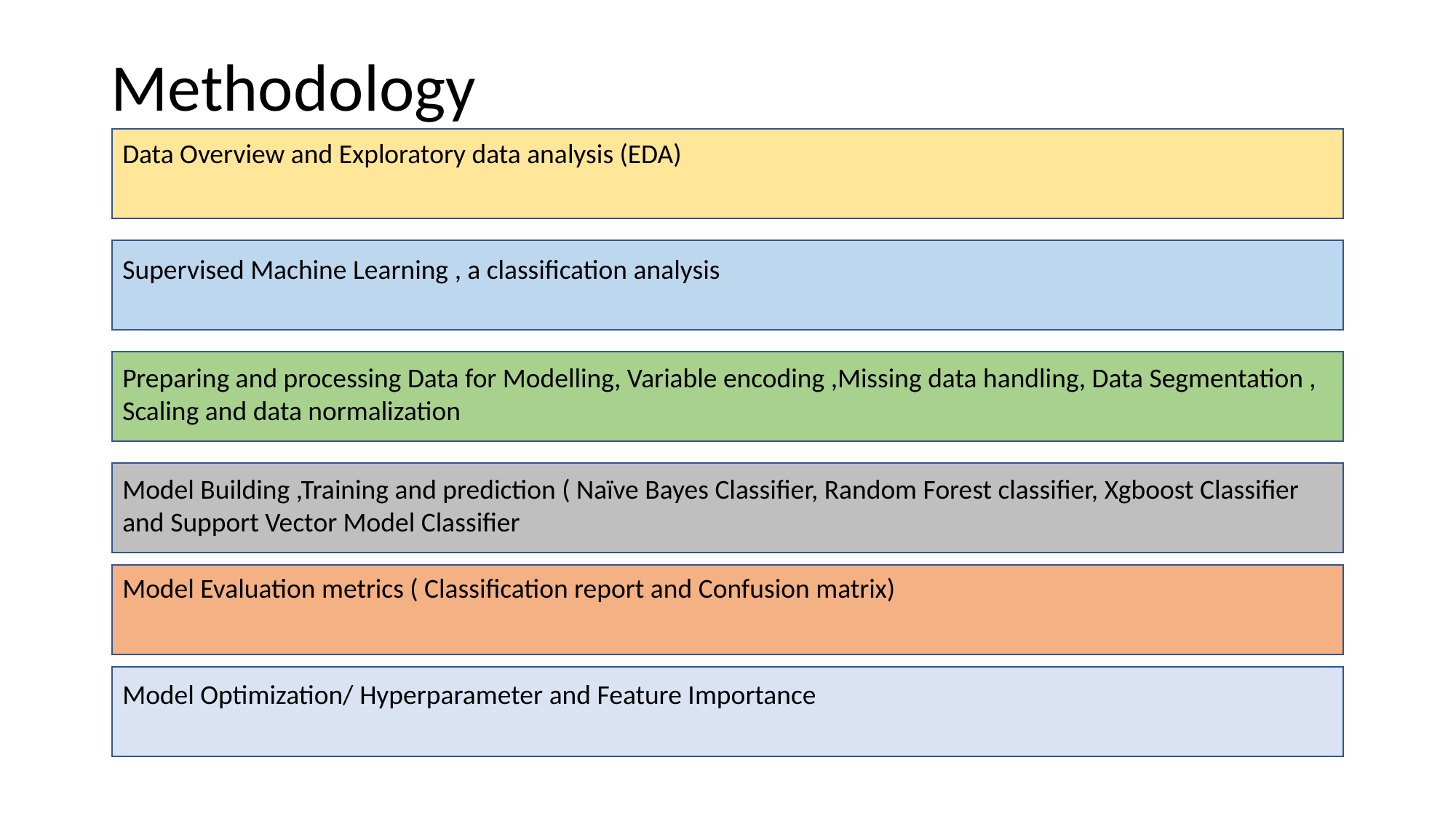

# Methodology

Data Overview and Exploratory data analysis (EDA)
Supervised Machine Learning , a classification analysis
Preparing and processing Data for Modelling, Variable encoding ,Missing data handling, Data Segmentation , Scaling and data normalization
Model Building ,Training and prediction ( Naïve Bayes Classifier, Random Forest classifier, Xgboost Classifier and Support Vector Model Classifier
Model Evaluation metrics ( Classification report and Confusion matrix)
Model Optimization/ Hyperparameter and Feature Importance